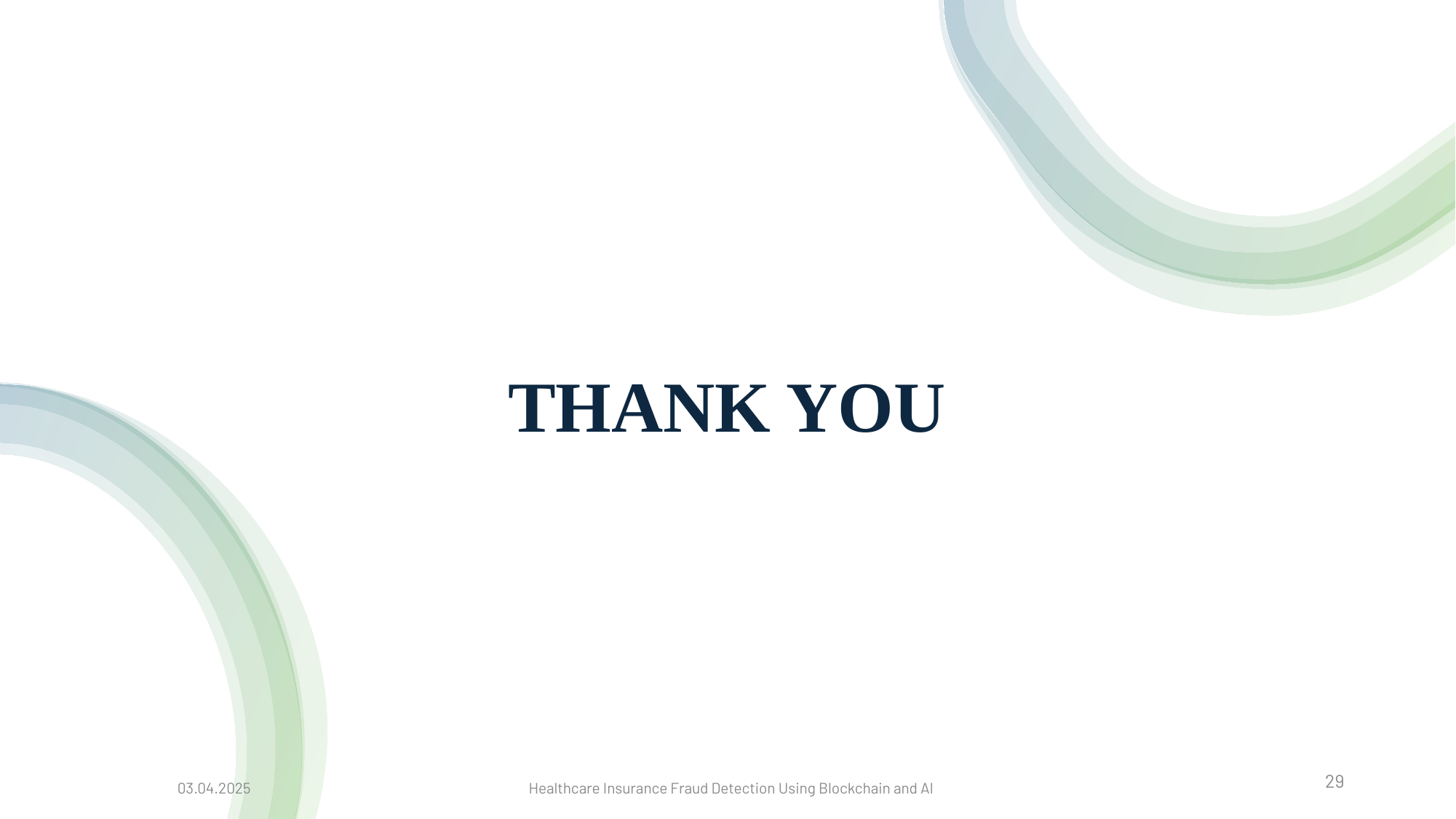

# THANK YOU

   03.04.2025                                                                                          Healthcare Insurance Fraud Detection Using Blockchain and AI    ​
29